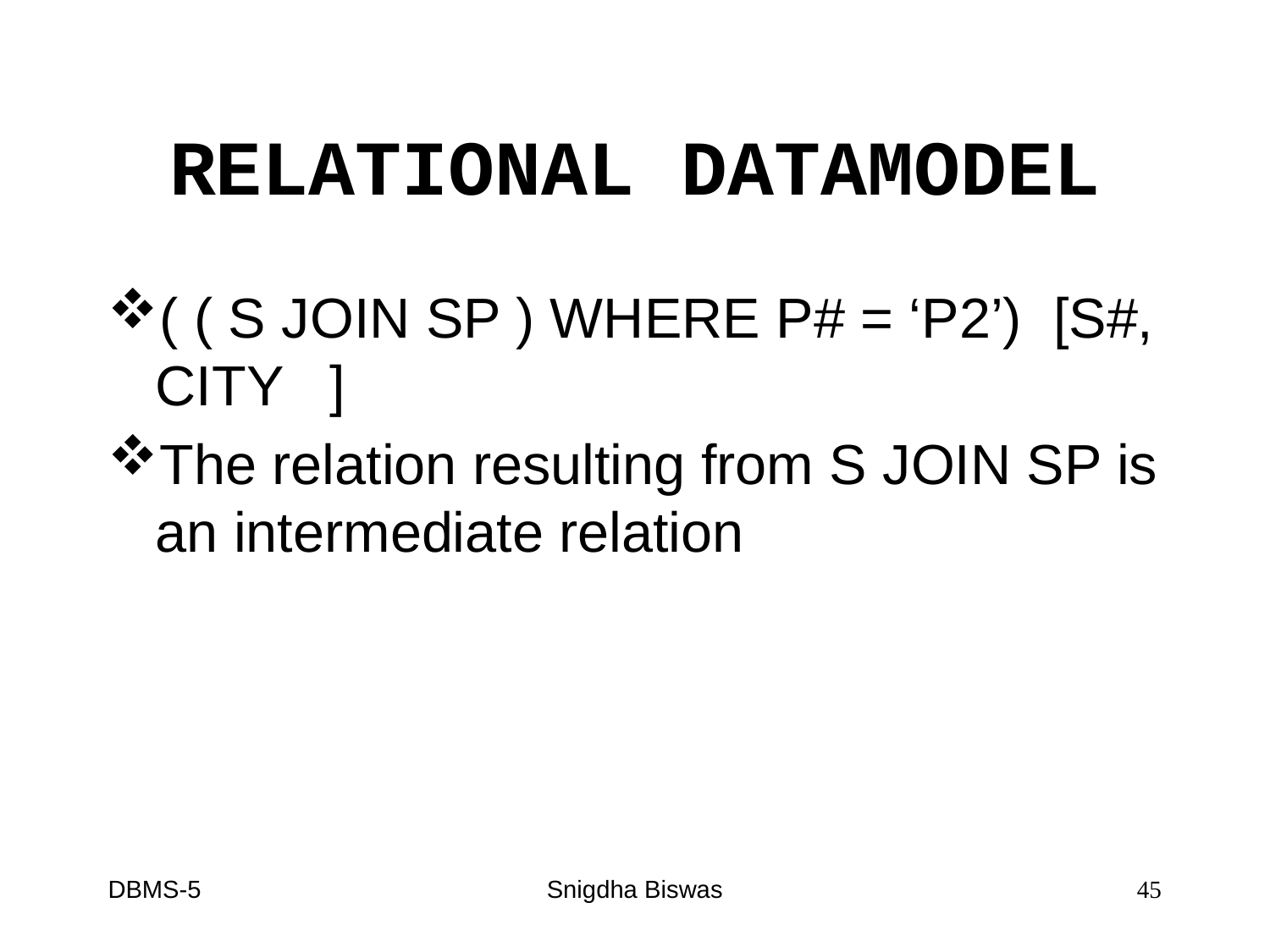

# RELATIONAL DATAMODEL
( ( S JOIN SP ) WHERE P# = ‘P2’)  [S#, CITY   ]
The relation resulting from S JOIN SP is an intermediate relation

DBMS-5
Snigdha Biswas
45